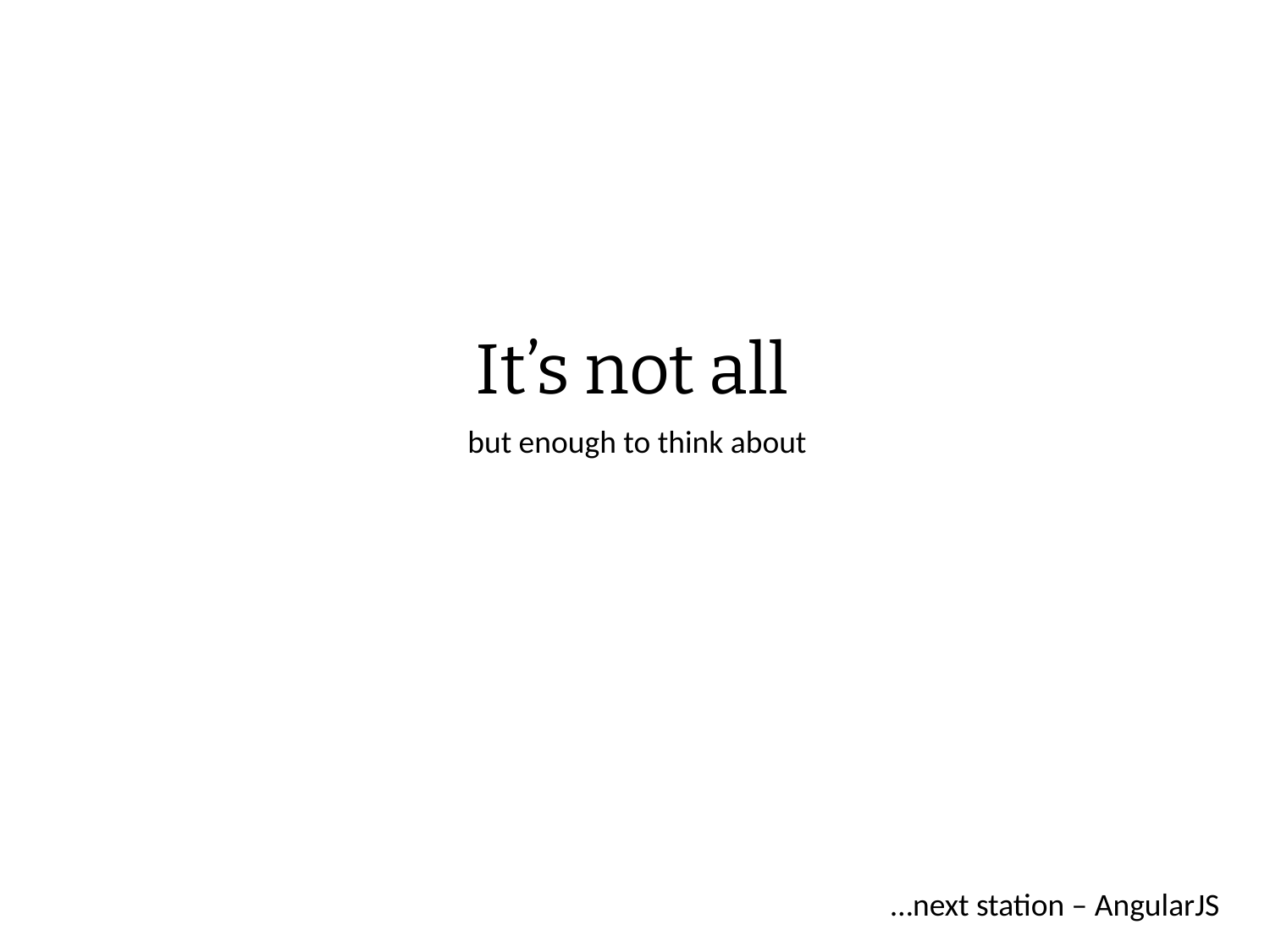

It’s not all
but enough to think about
…next station – AngularJS